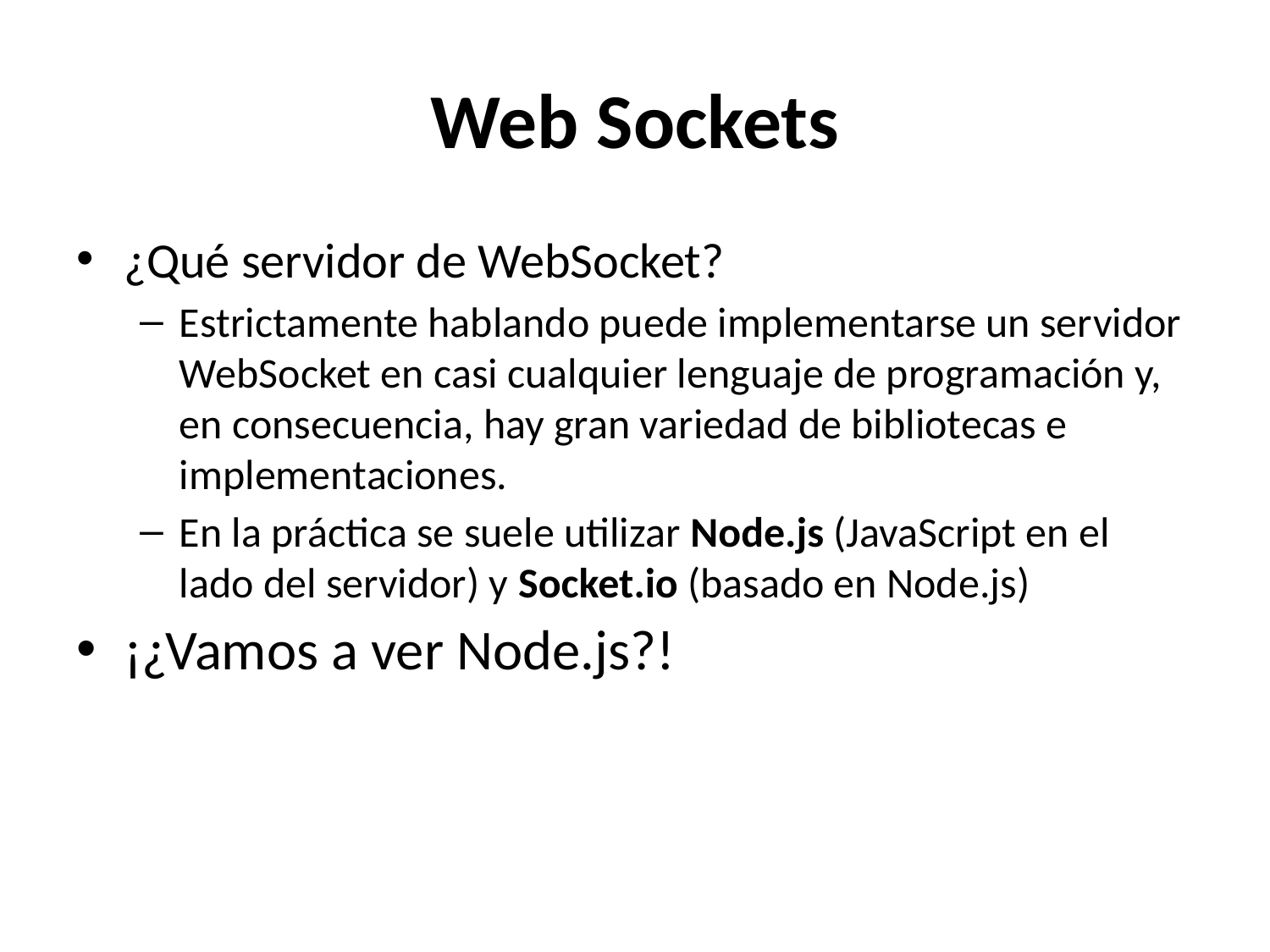

# Web Sockets
¿Qué servidor de WebSocket?
Estrictamente hablando puede implementarse un servidor WebSocket en casi cualquier lenguaje de programación y, en consecuencia, hay gran variedad de bibliotecas e implementaciones.
En la práctica se suele utilizar Node.js (JavaScript en el lado del servidor) y Socket.io (basado en Node.js)
¡¿Vamos a ver Node.js?!